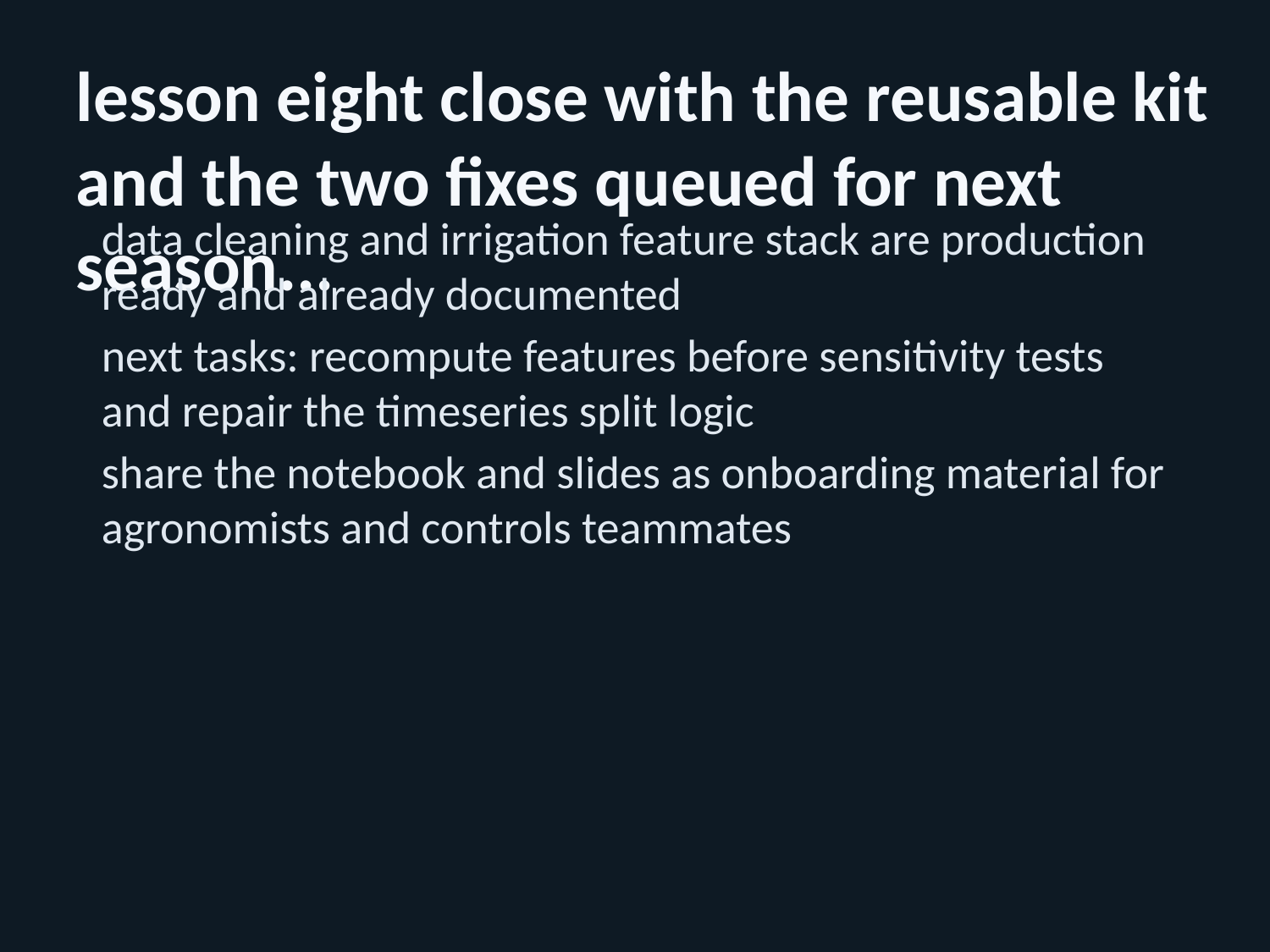

lesson eight close with the reusable kit and the two fixes queued for next season...
data cleaning and irrigation feature stack are production ready and already documented
next tasks: recompute features before sensitivity tests and repair the timeseries split logic
share the notebook and slides as onboarding material for agronomists and controls teammates